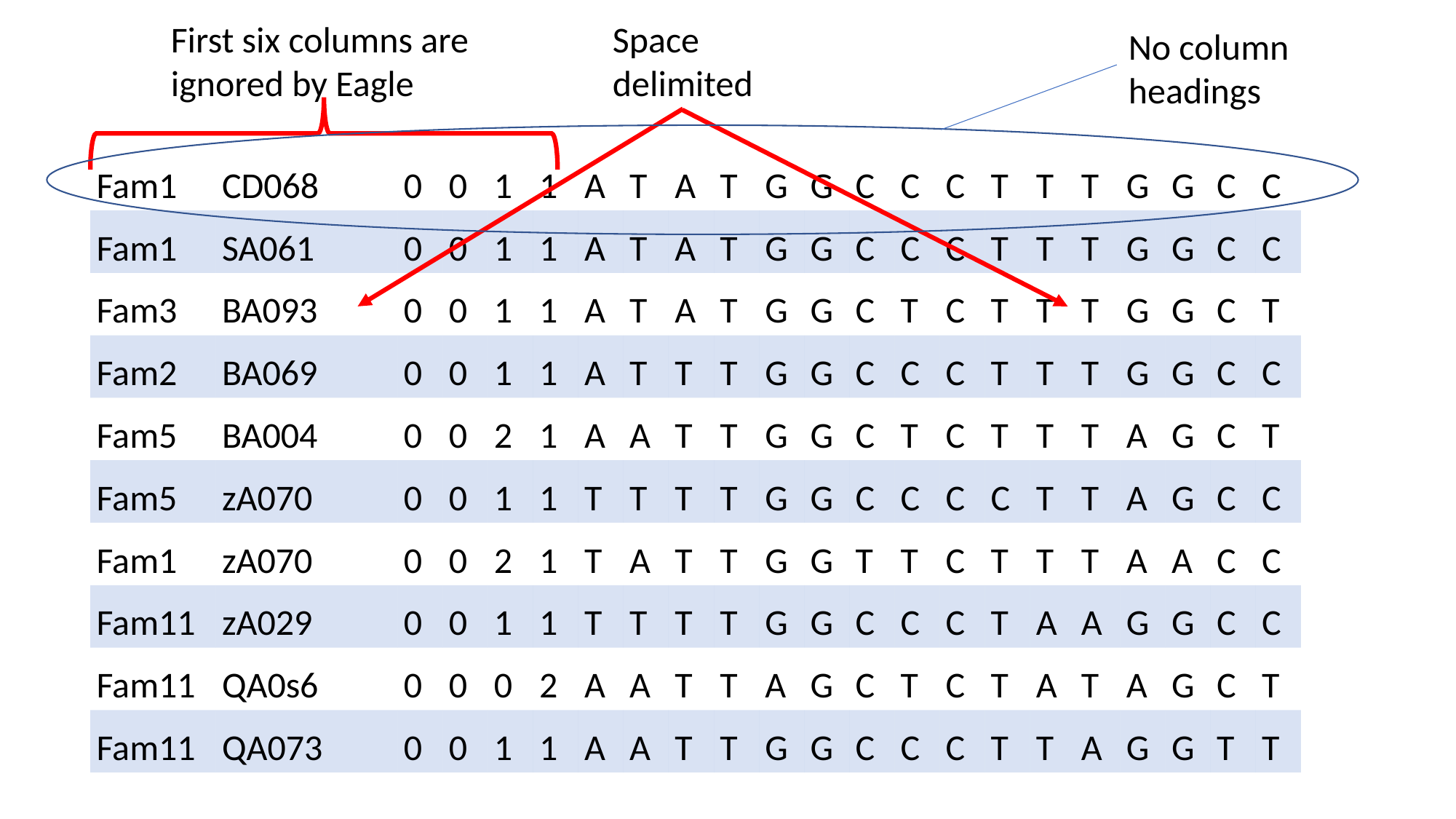

Space
delimited
First six columns are
ignored by Eagle
No column
headings

| Fam1 | CD068 | 0 | 0 | 1 | 1 | A | T | A | T | G | G | C | C | C | T | T | T | G | G | C | C |
| --- | --- | --- | --- | --- | --- | --- | --- | --- | --- | --- | --- | --- | --- | --- | --- | --- | --- | --- | --- | --- | --- |
| Fam1 | SA061 | 0 | 0 | 1 | 1 | A | T | A | T | G | G | C | C | C | T | T | T | G | G | C | C |
| Fam3 | BA093 | 0 | 0 | 1 | 1 | A | T | A | T | G | G | C | T | C | T | T | T | G | G | C | T |
| Fam2 | BA069 | 0 | 0 | 1 | 1 | A | T | T | T | G | G | C | C | C | T | T | T | G | G | C | C |
| Fam5 | BA004 | 0 | 0 | 2 | 1 | A | A | T | T | G | G | C | T | C | T | T | T | A | G | C | T |
| Fam5 | zA070 | 0 | 0 | 1 | 1 | T | T | T | T | G | G | C | C | C | C | T | T | A | G | C | C |
| Fam1 | zA070 | 0 | 0 | 2 | 1 | T | A | T | T | G | G | T | T | C | T | T | T | A | A | C | C |
| Fam11 | zA029 | 0 | 0 | 1 | 1 | T | T | T | T | G | G | C | C | C | T | A | A | G | G | C | C |
| Fam11 | QA0s6 | 0 | 0 | 0 | 2 | A | A | T | T | A | G | C | T | C | T | A | T | A | G | C | T |
| Fam11 | QA073 | 0 | 0 | 1 | 1 | A | A | T | T | G | G | C | C | C | T | T | A | G | G | T | T |